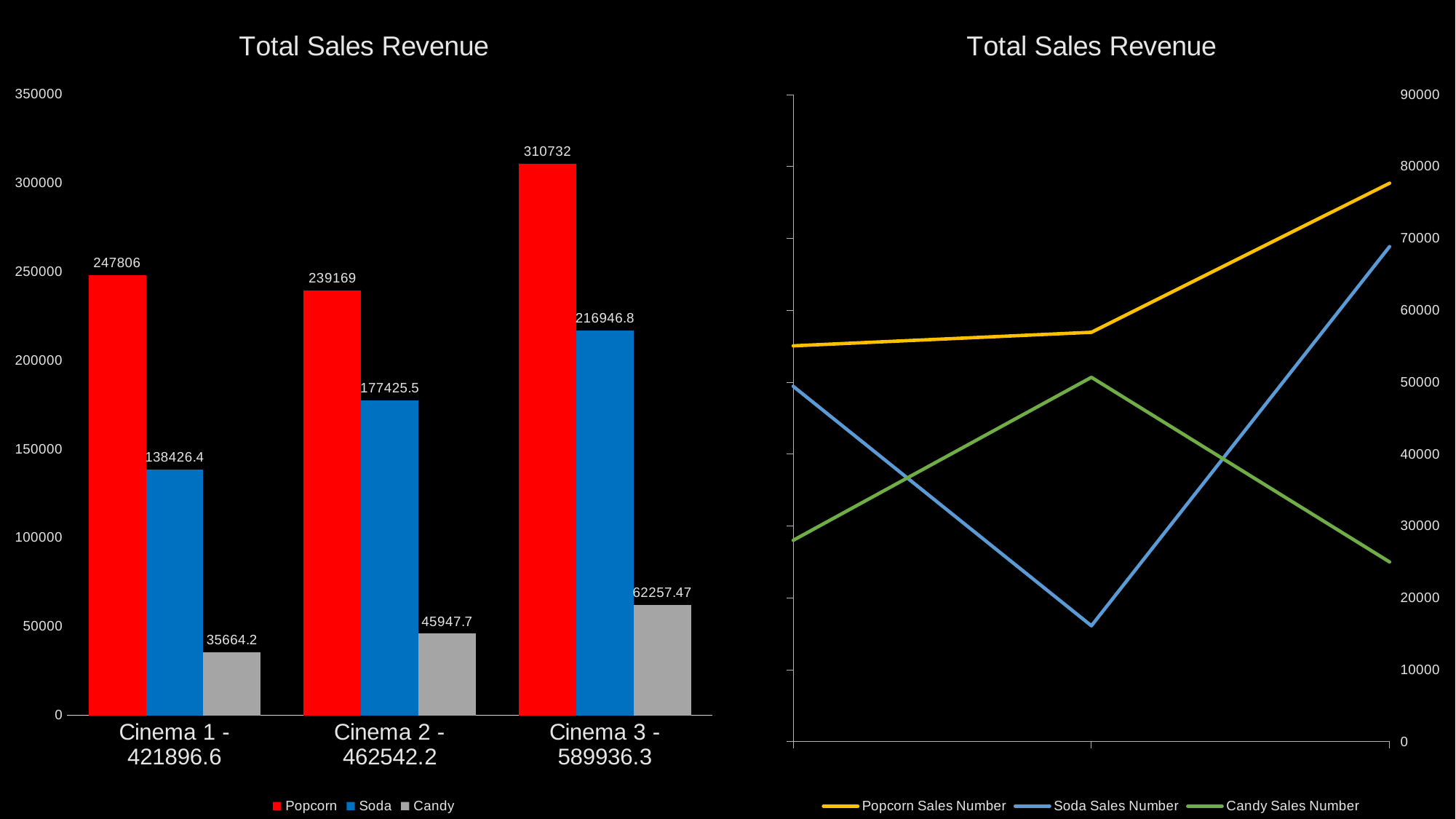

### Chart: Total Sales Revenue

| Category | Popcorn | Soda | Candy |
|---|---|---|---|
| Cinema 1 - 421896.6 | 247806.0 | 138426.4 | 35664.200000000004 |
| Cinema 2 - 462542.2 | 239169.0 | 177425.5 | 45947.700000000004 |
| Cinema 3 - 589936.3 | 310732.0 | 216946.8 | 62257.47000000001 |

### Chart: Total Sales Revenue

| Category |  |  |  |
|---|---|---|---|